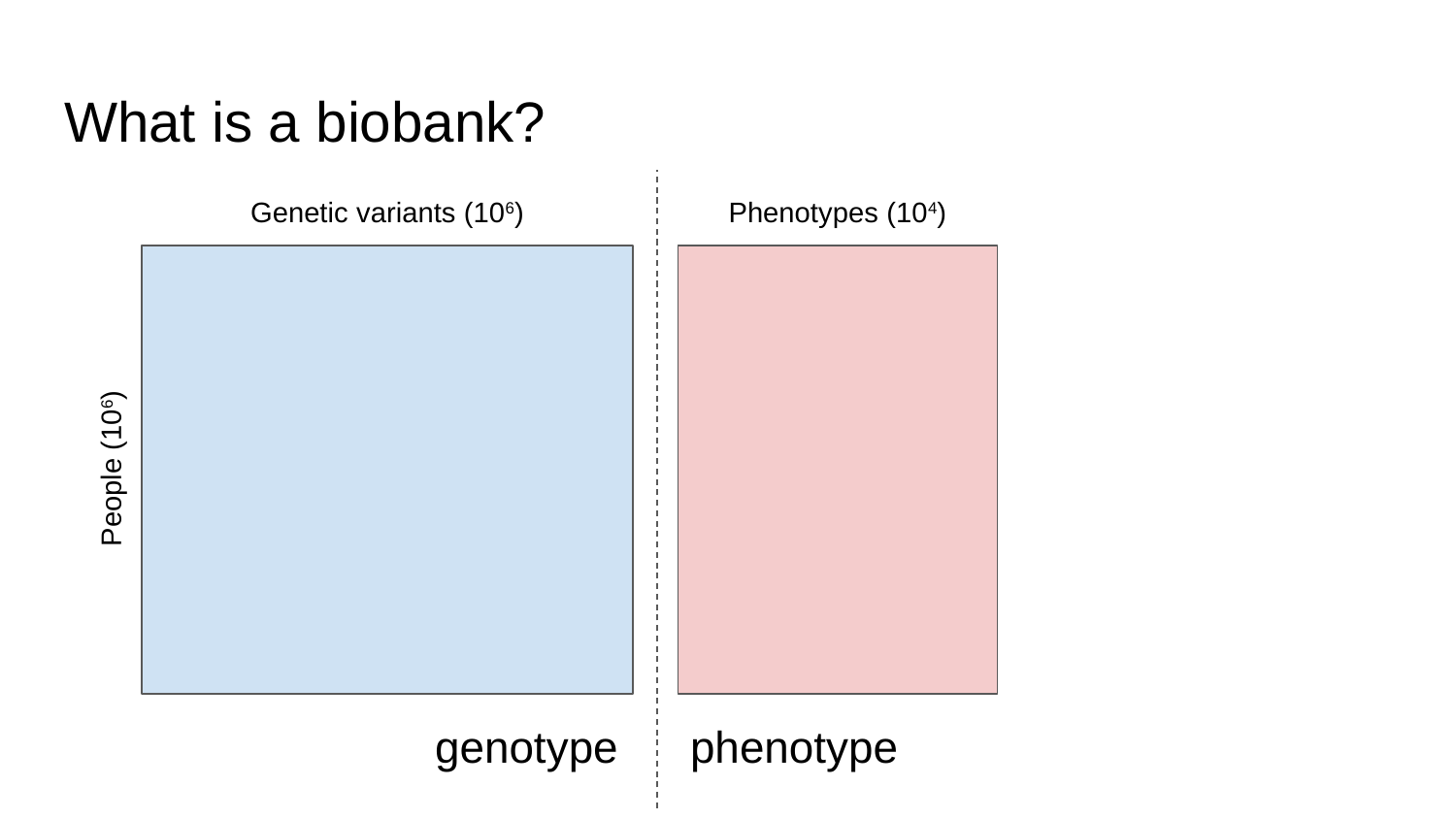

# What is a biobank?
Genetic variants (106)
Phenotypes (104)

People (106)
genotype
phenotype